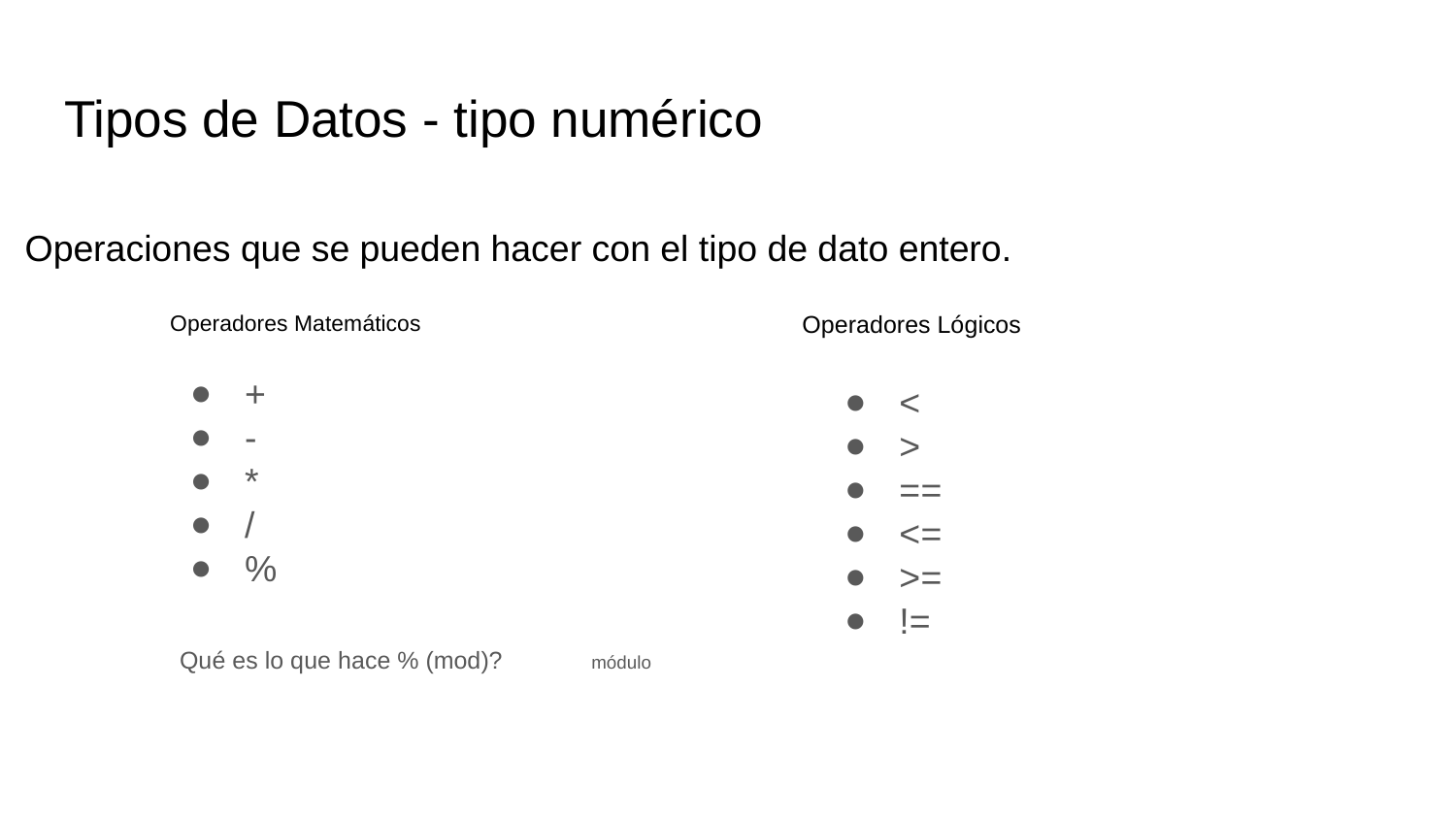

# Tipos de Datos - tipo numérico
Operaciones que se pueden hacer con el tipo de dato entero.
Operadores Matemáticos

Operadores Lógicos

+
-
*
/
%
<
>
==
<=
>=
!=
Qué es lo que hace % (mod)?             módulo